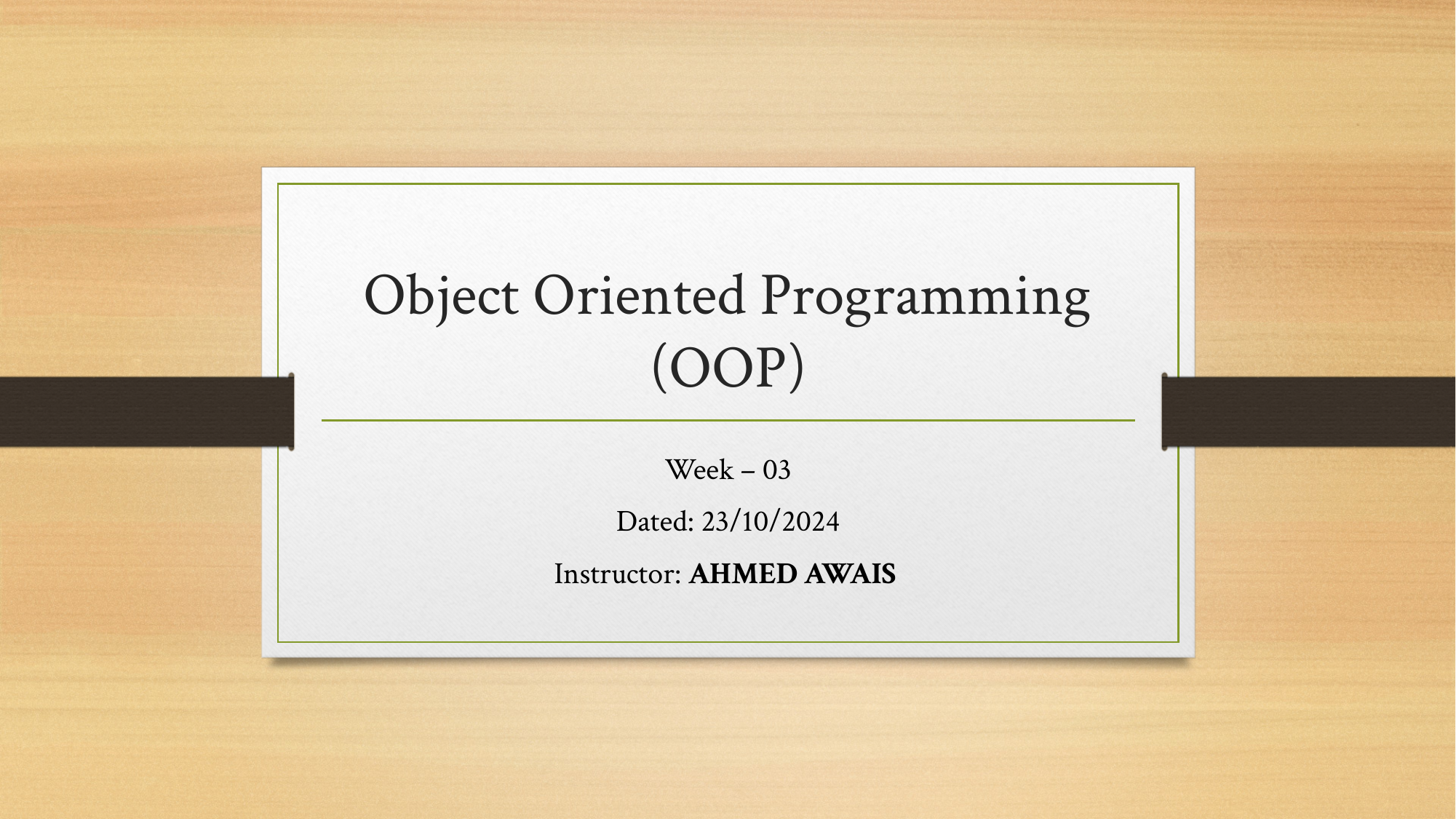

# Object Oriented Programming (OOP)
Week – 03
Dated: 23/10/2024
Instructor: AHMED AWAIS